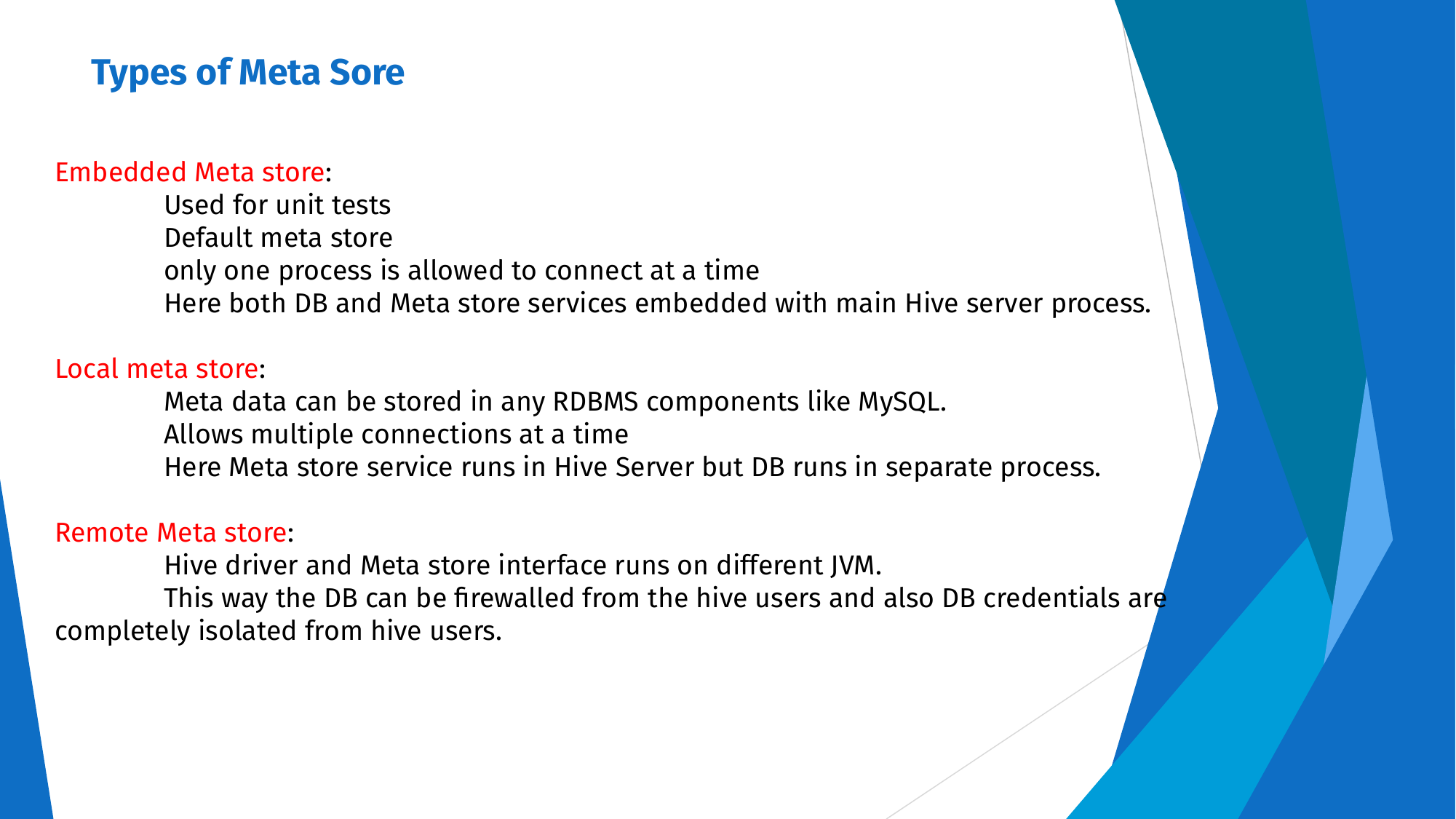

# Types of Meta Sore
Embedded Meta store:
	Used for unit tests
	Default meta store
	only one process is allowed to connect at a time
	Here both DB and Meta store services embedded with main Hive server process.

Local meta store:
	Meta data can be stored in any RDBMS components like MySQL.
	Allows multiple connections at a time
	Here Meta store service runs in Hive Server but DB runs in separate process.

Remote Meta store:
	Hive driver and Meta store interface runs on different JVM.
	This way the DB can be firewalled from the hive users and also DB credentials are completely isolated from hive users.